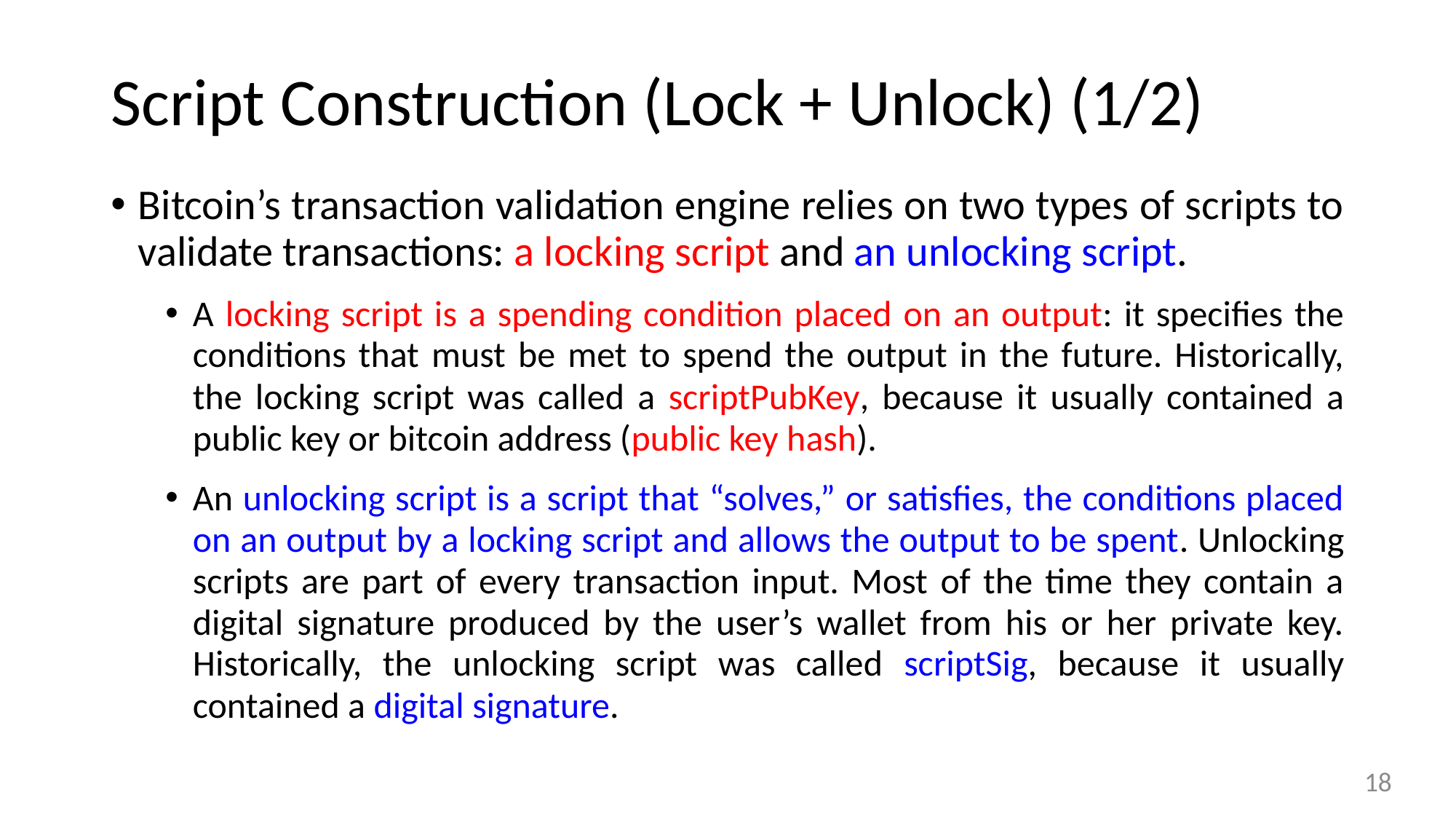

# Script Construction (Lock + Unlock) (1/2)
Bitcoin’s transaction validation engine relies on two types of scripts to validate transactions: a locking script and an unlocking script.
A locking script is a spending condition placed on an output: it specifies the conditions that must be met to spend the output in the future. Historically, the locking script was called a scriptPubKey, because it usually contained a public key or bitcoin address (public key hash).
An unlocking script is a script that “solves,” or satisfies, the conditions placed on an output by a locking script and allows the output to be spent. Unlocking scripts are part of every transaction input. Most of the time they contain a digital signature produced by the user’s wallet from his or her private key. Historically, the unlocking script was called scriptSig, because it usually contained a digital signature.
18